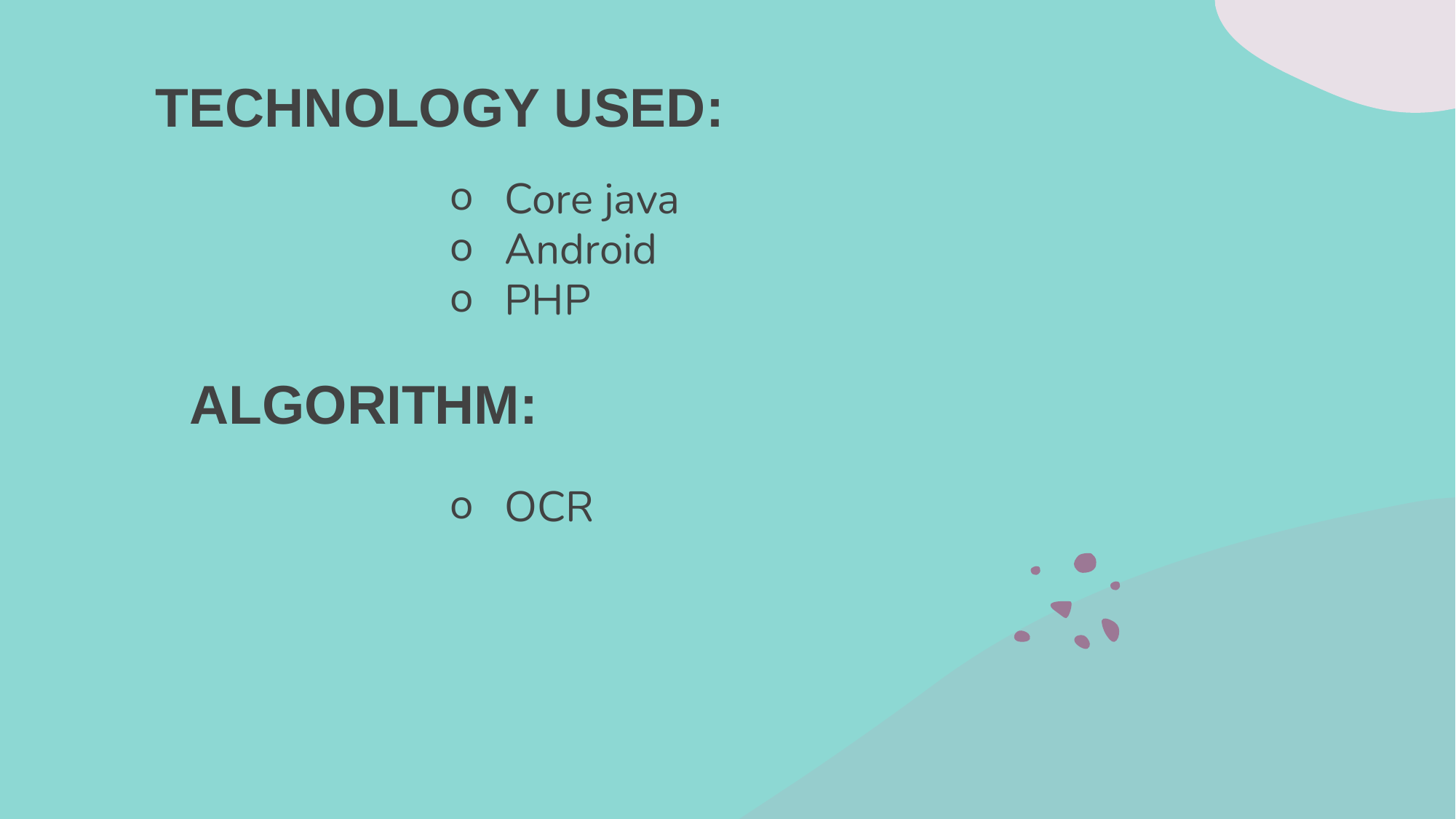

TECHNOLOGY USED:

Core java
Android
PHP
ALGORITHM:
OCR